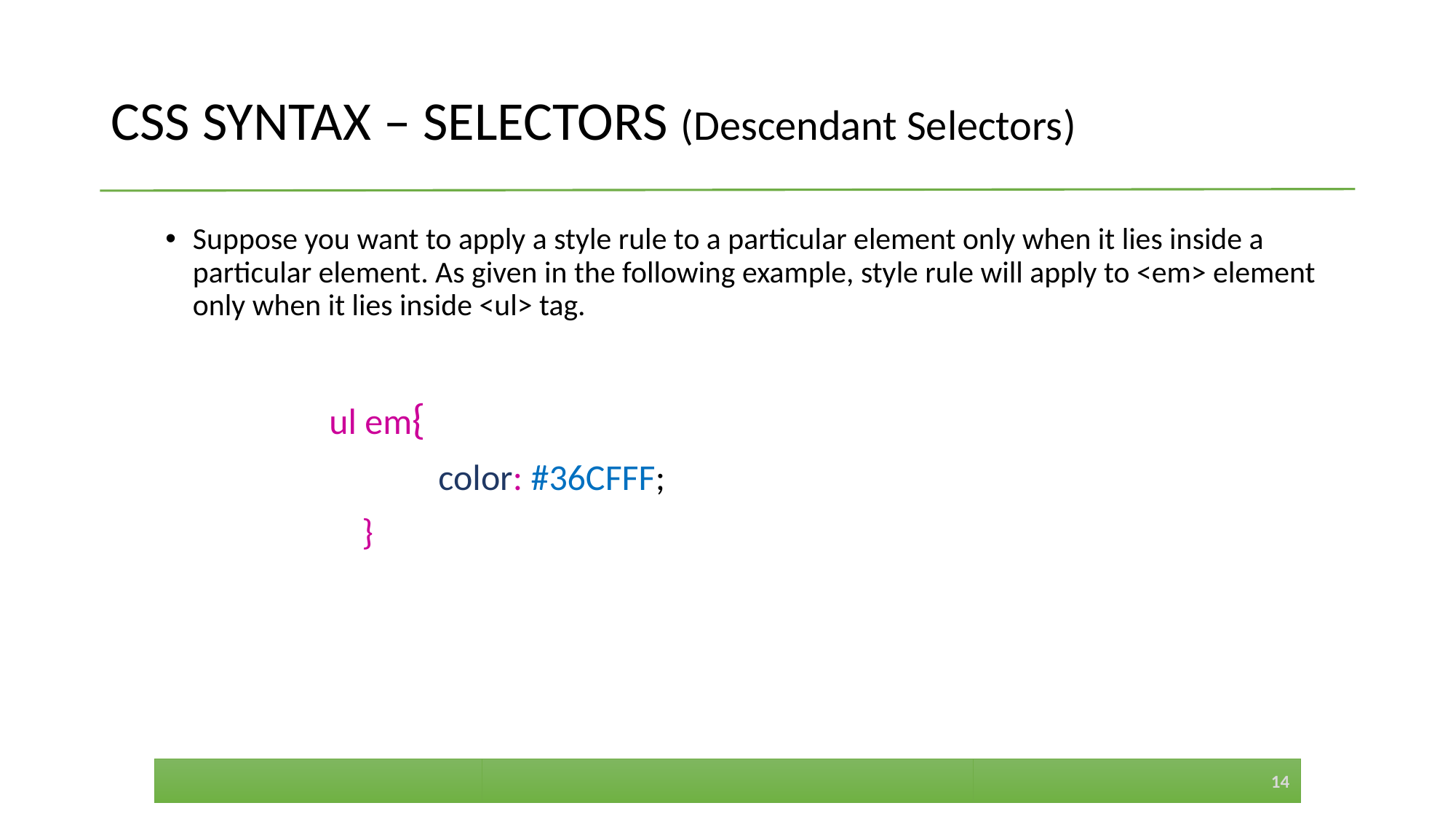

# CSS SYNTAX – SELECTORS (Descendant Selectors)
Suppose you want to apply a style rule to a particular element only when it lies inside a particular element. As given in the following example, style rule will apply to <em> element only when it lies inside <ul> tag.

		ul em{
			color: #36CFFF;
		    }

14